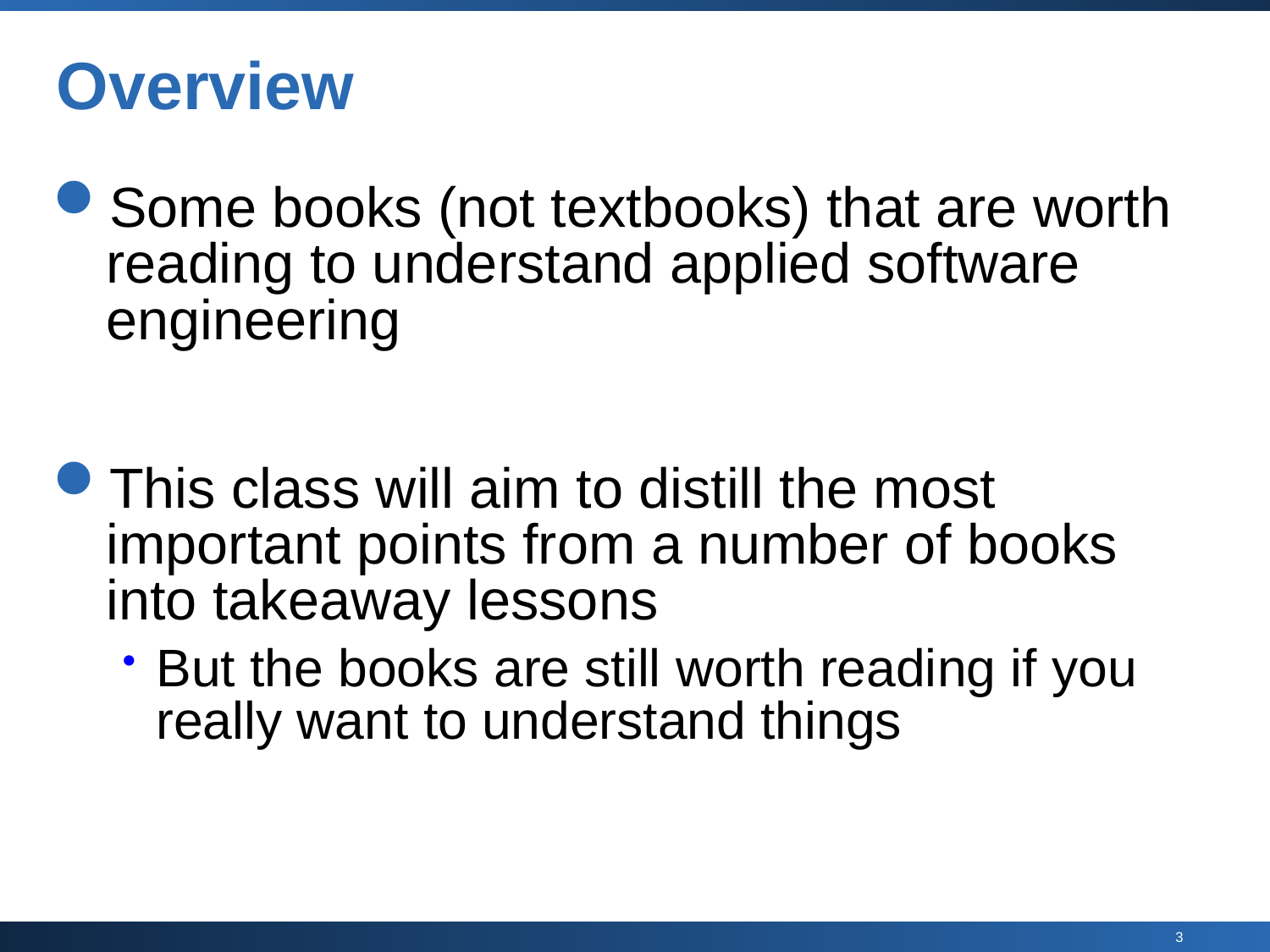

# Overview
Some books (not textbooks) that are worth reading to understand applied software engineering

This class will aim to distill the most important points from a number of books into takeaway lessons
But the books are still worth reading if you really want to understand things